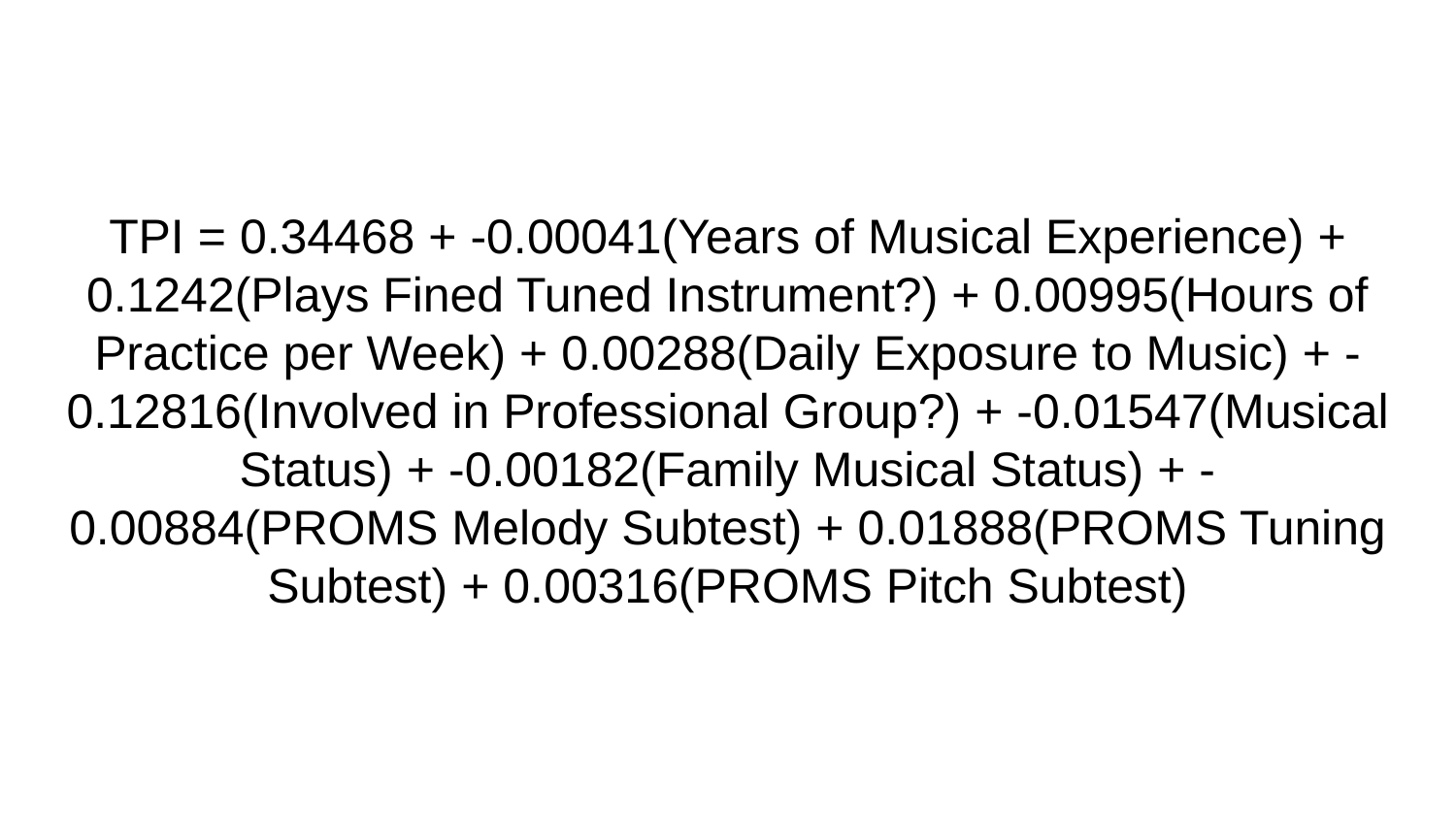

# TPI = 0.34468 + -0.00041(Years of Musical Experience) + 0.1242(Plays Fined Tuned Instrument?) + 0.00995(Hours of Practice per Week) + 0.00288(Daily Exposure to Music) + -0.12816(Involved in Professional Group?) + -0.01547(Musical Status) + -0.00182(Family Musical Status) + -0.00884(PROMS Melody Subtest) + 0.01888(PROMS Tuning Subtest) + 0.00316(PROMS Pitch Subtest)